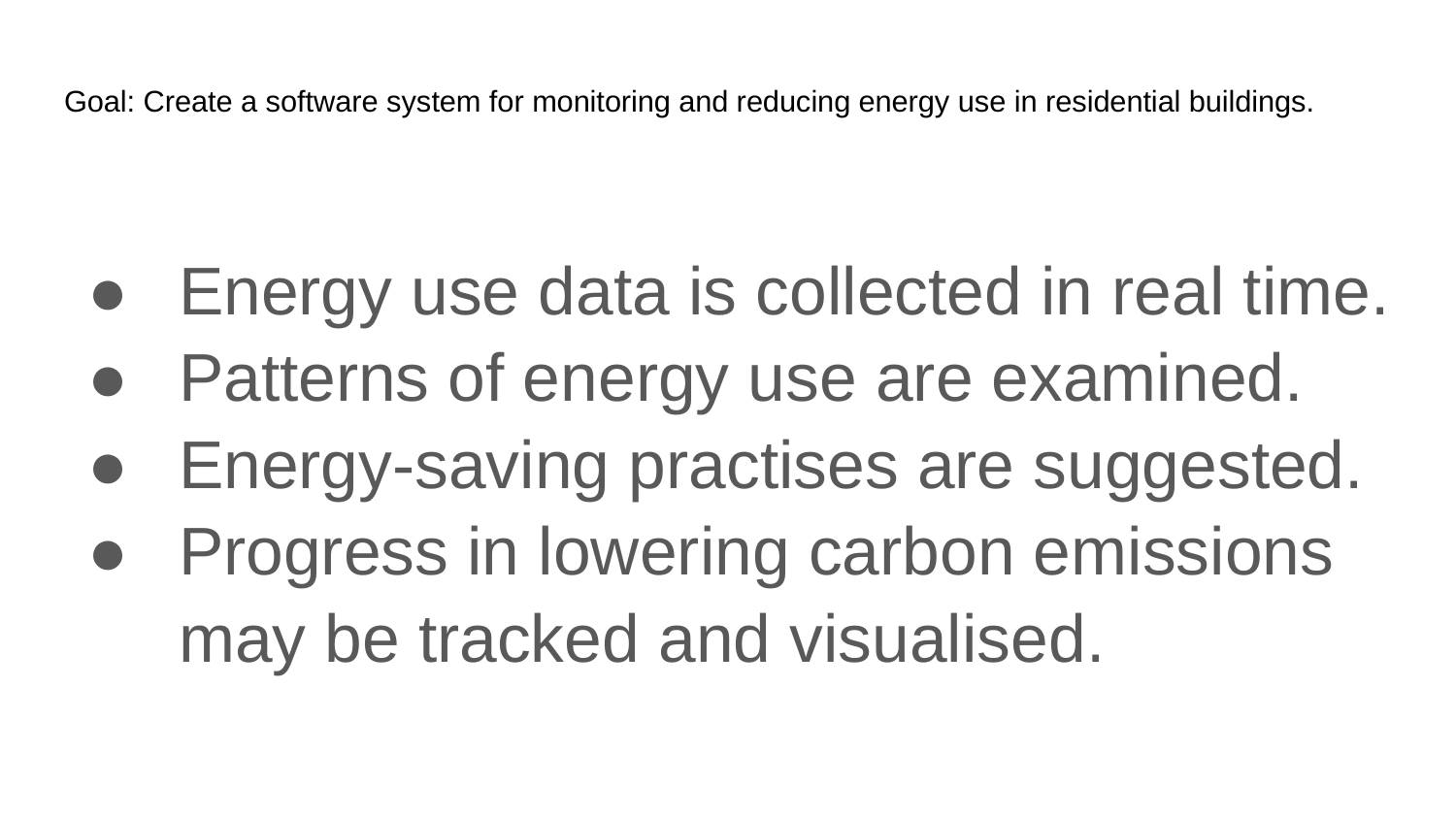

# Goal: Create a software system for monitoring and reducing energy use in residential buildings.

Energy use data is collected in real time.
Patterns of energy use are examined.
Energy-saving practises are suggested.
Progress in lowering carbon emissions may be tracked and visualised.